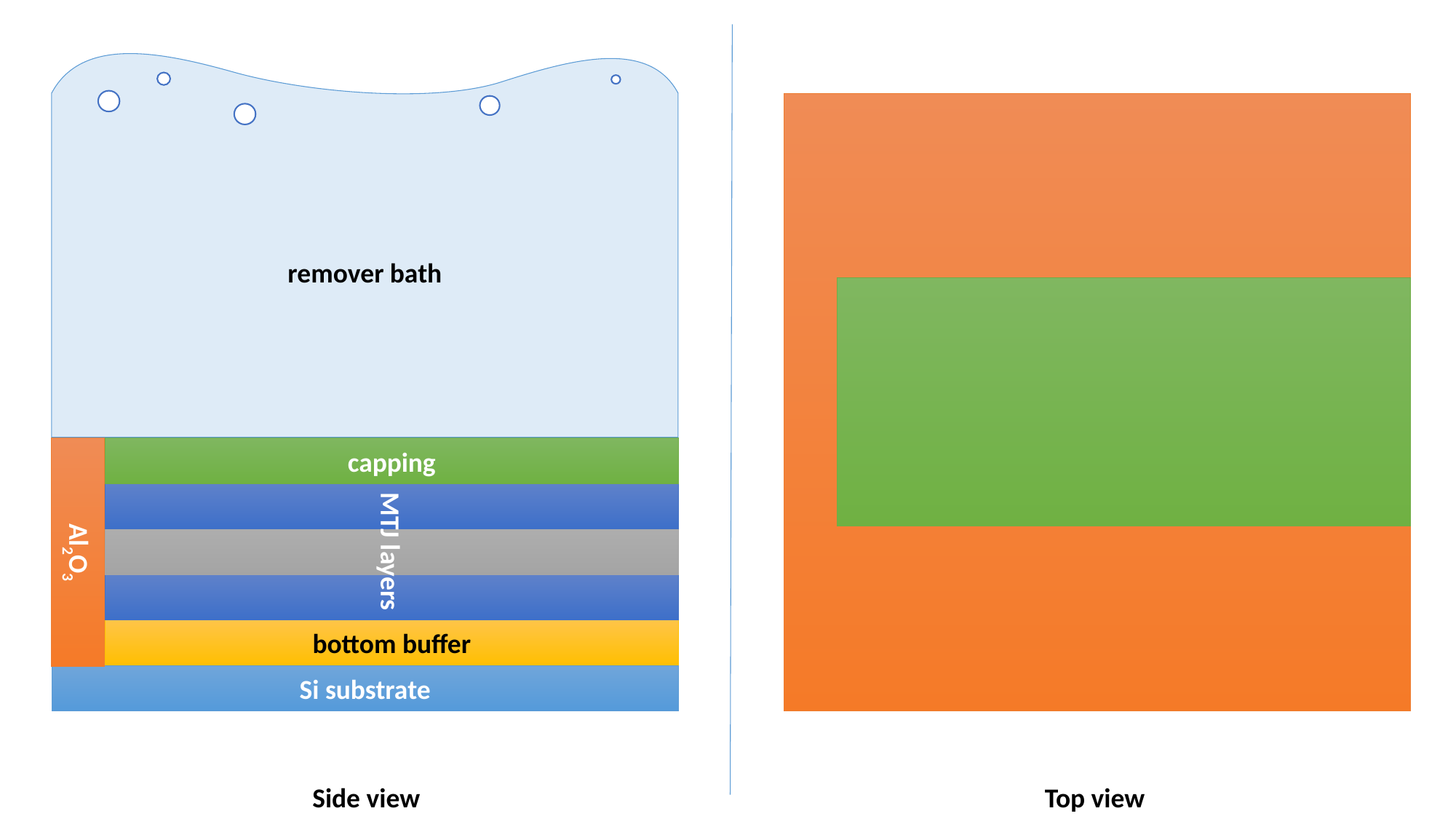

remover bath

Al2O3
capping

MTJ layers

bottom buffer
Si substrate
Side view
Top view